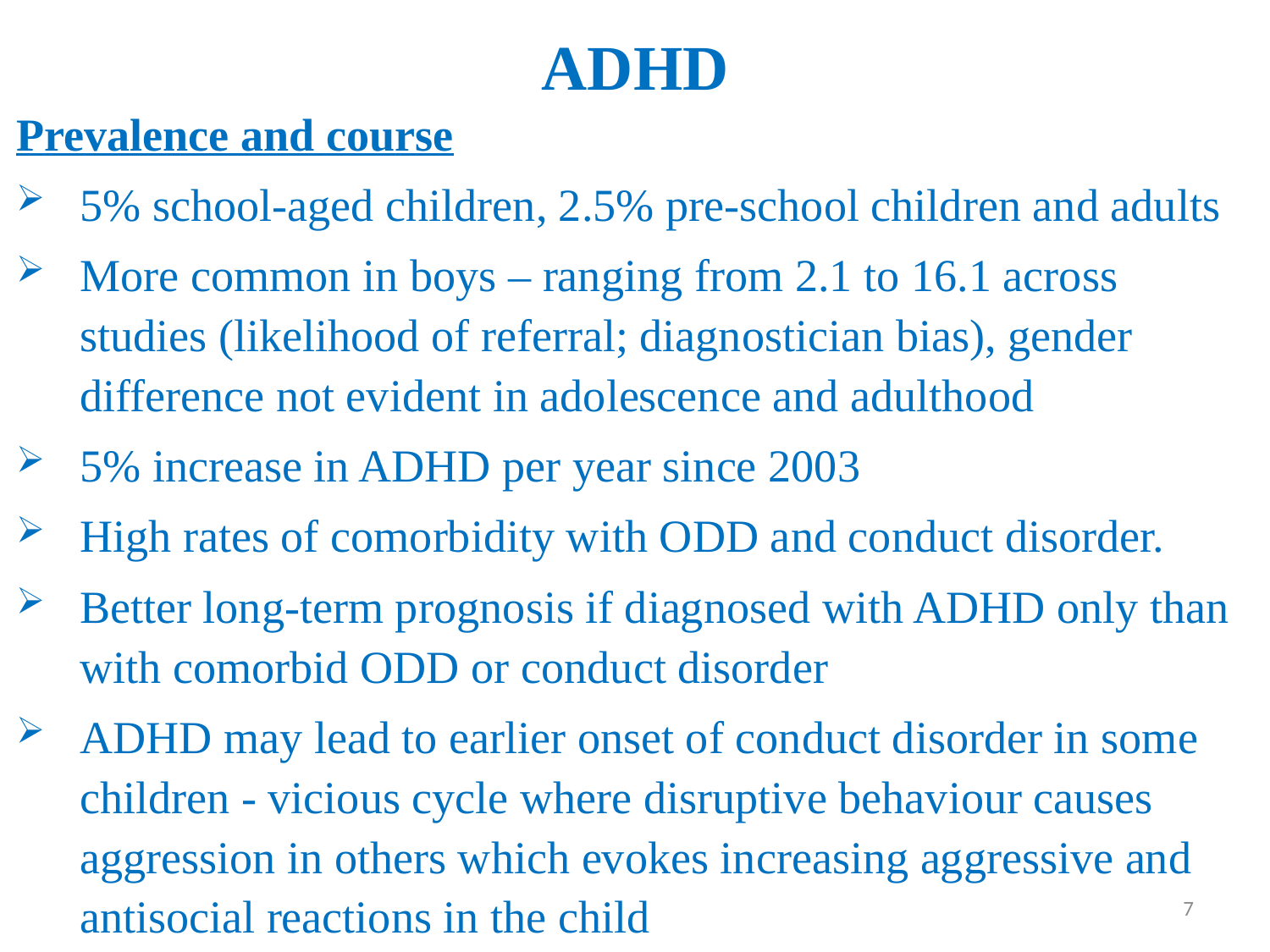

# ADHD
Prevalence and course
5% school-aged children, 2.5% pre-school children and adults
More common in boys – ranging from 2.1 to 16.1 across studies (likelihood of referral; diagnostician bias), gender difference not evident in adolescence and adulthood
5% increase in ADHD per year since 2003
High rates of comorbidity with ODD and conduct disorder.
Better long-term prognosis if diagnosed with ADHD only than with comorbid ODD or conduct disorder
ADHD may lead to earlier onset of conduct disorder in some children - vicious cycle where disruptive behaviour causes aggression in others which evokes increasing aggressive and antisocial reactions in the child

7